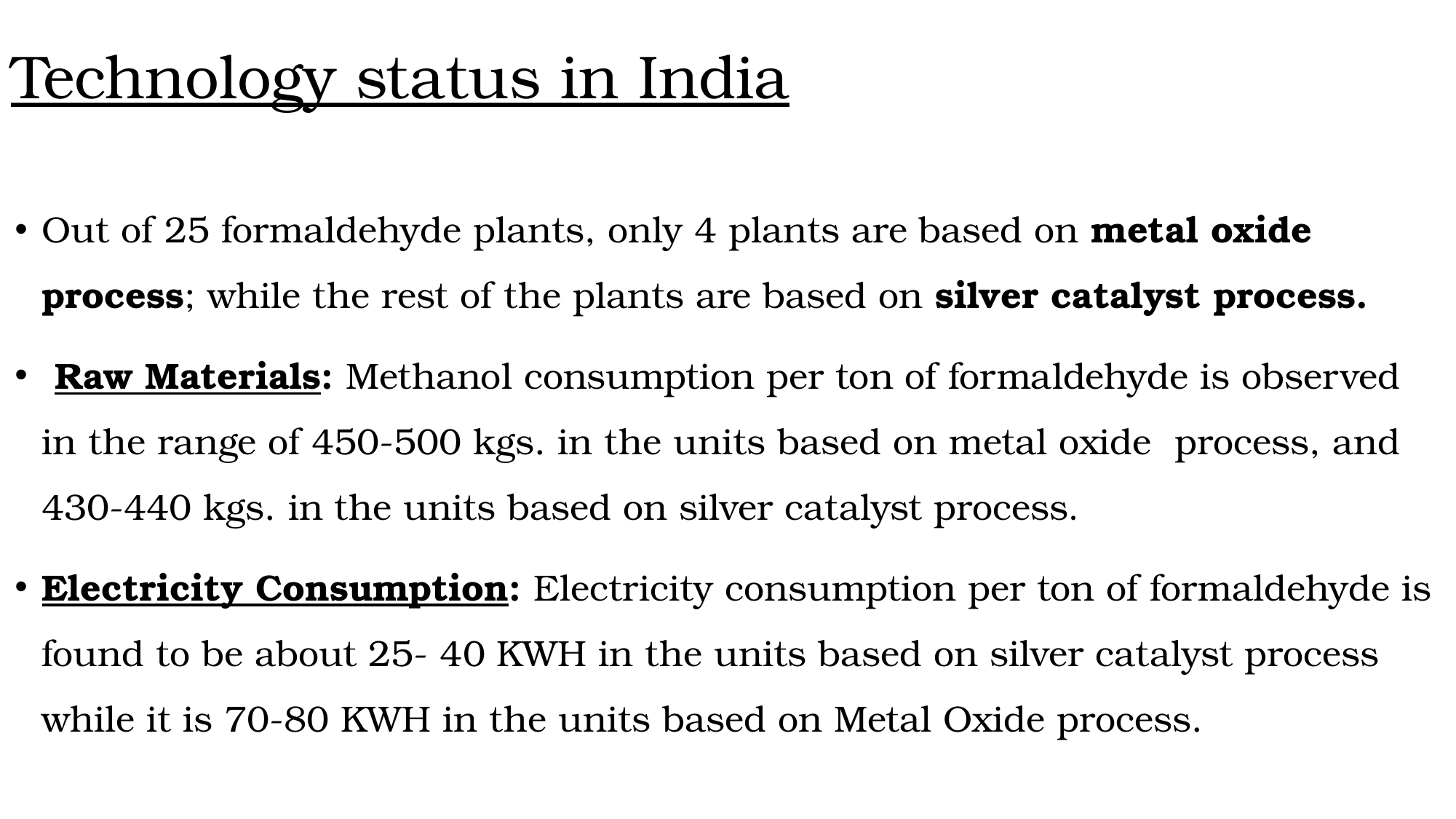

# Technology status in India
Out of 25 formaldehyde plants, only 4 plants are based on metal oxide process; while the rest of the plants are based on silver catalyst process.
 Raw Materials: Methanol consumption per ton of formaldehyde is observed in the range of 450-500 kgs. in the units based on metal oxide  process, and 430-440 kgs. in the units based on silver catalyst process.
Electricity Consumption: Electricity consumption per ton of formaldehyde is found to be about 25- 40 KWH in the units based on silver catalyst process while it is 70-80 KWH in the units based on Metal Oxide process.